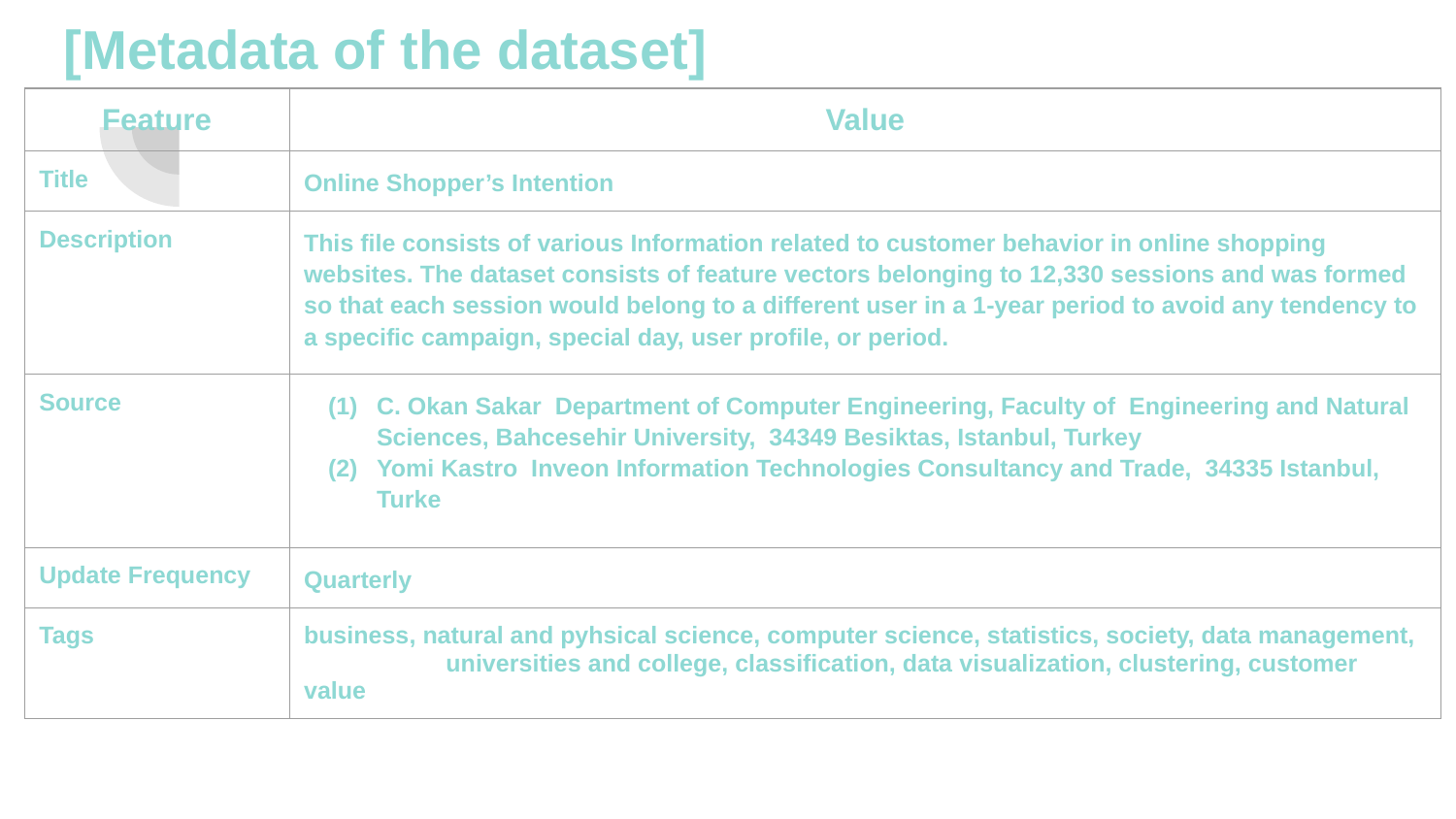

# [Metadata of the dataset]
| Feature | Value |
| --- | --- |
| Title | Online Shopper’s Intention |
| Description | This file consists of various Information related to customer behavior in online shopping websites. The dataset consists of feature vectors belonging to 12,330 sessions and was formed so that each session would belong to a different user in a 1-year period to avoid any tendency to a specific campaign, special day, user profile, or period. |
| Source | C. Okan Sakar Department of Computer Engineering, Faculty of Engineering and Natural Sciences, Bahcesehir University, 34349 Besiktas, Istanbul, Turkey Yomi Kastro Inveon Information Technologies Consultancy and Trade, 34335 Istanbul, Turke |
| Update Frequency | Quarterly |
| Tags | business, natural and pyhsical science, computer science, statistics, society, data management, universities and college, classification, data visualization, clustering, customer value |